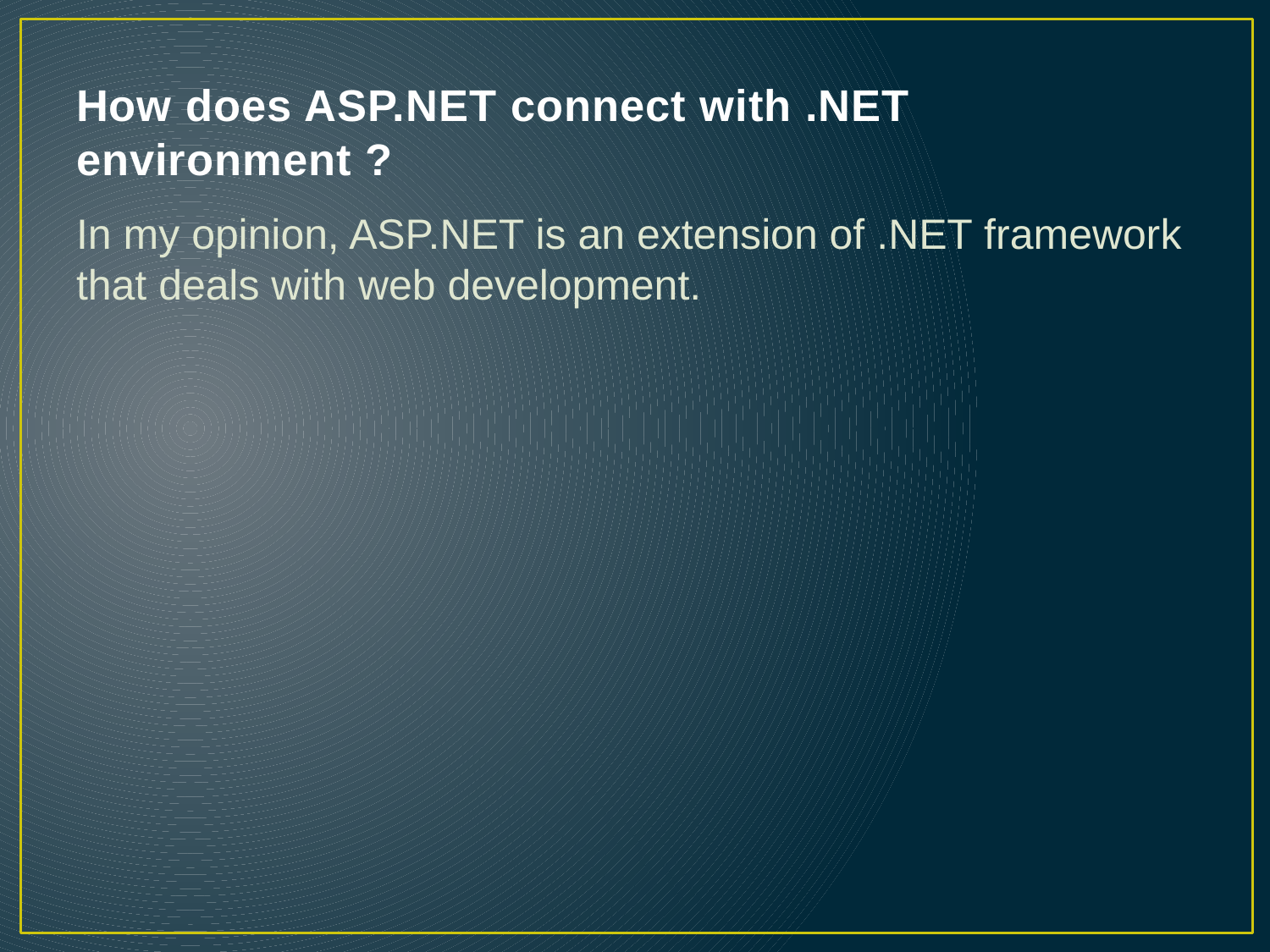

# How does ASP.NET connect with .NET environment ?
In my opinion, ASP.NET is an extension of .NET framework that deals with web development.